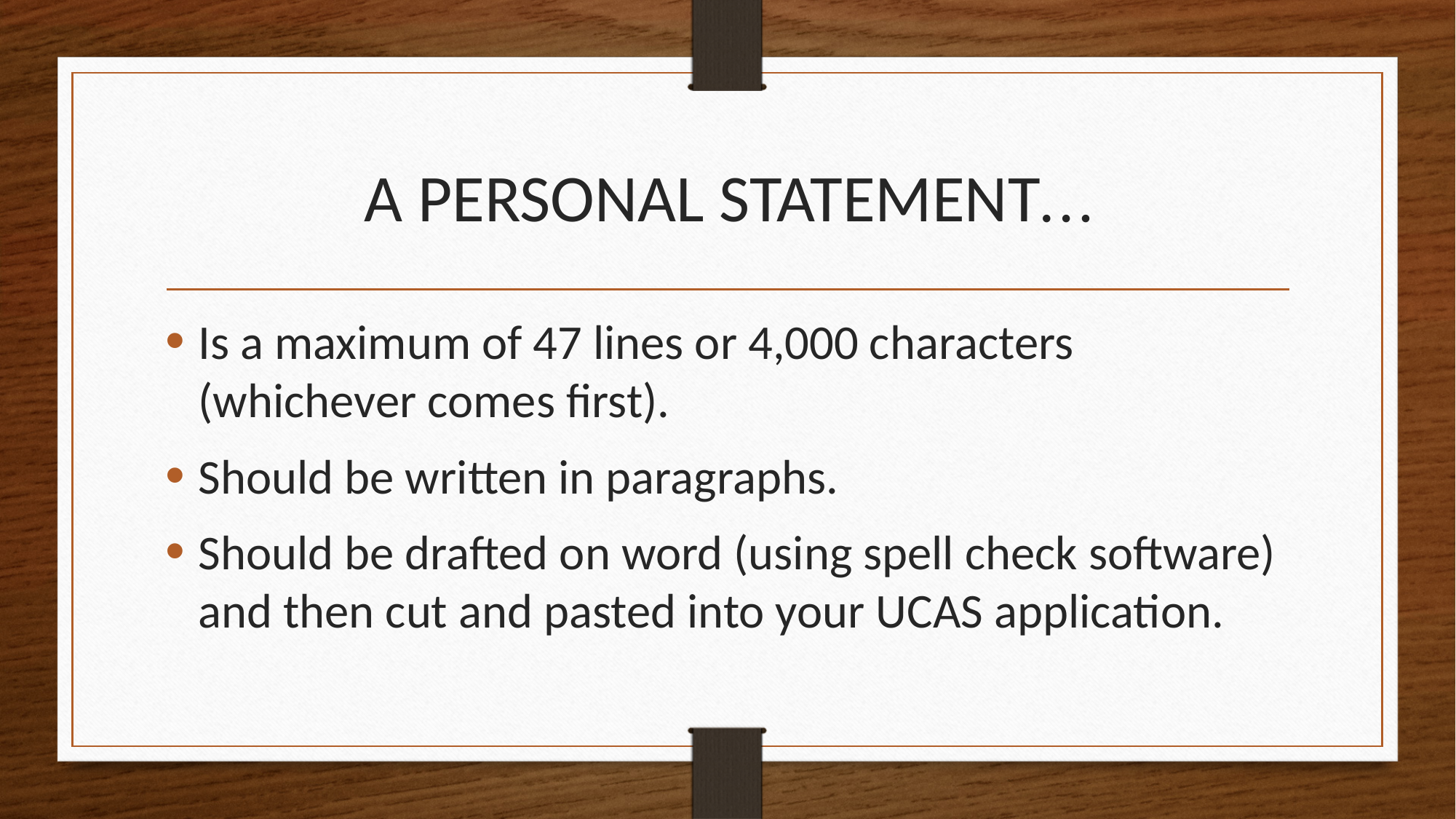

# A PERSONAL STATEMENT…
Is a maximum of 47 lines or 4,000 characters (whichever comes first).
Should be written in paragraphs.
Should be drafted on word (using spell check software) and then cut and pasted into your UCAS application.